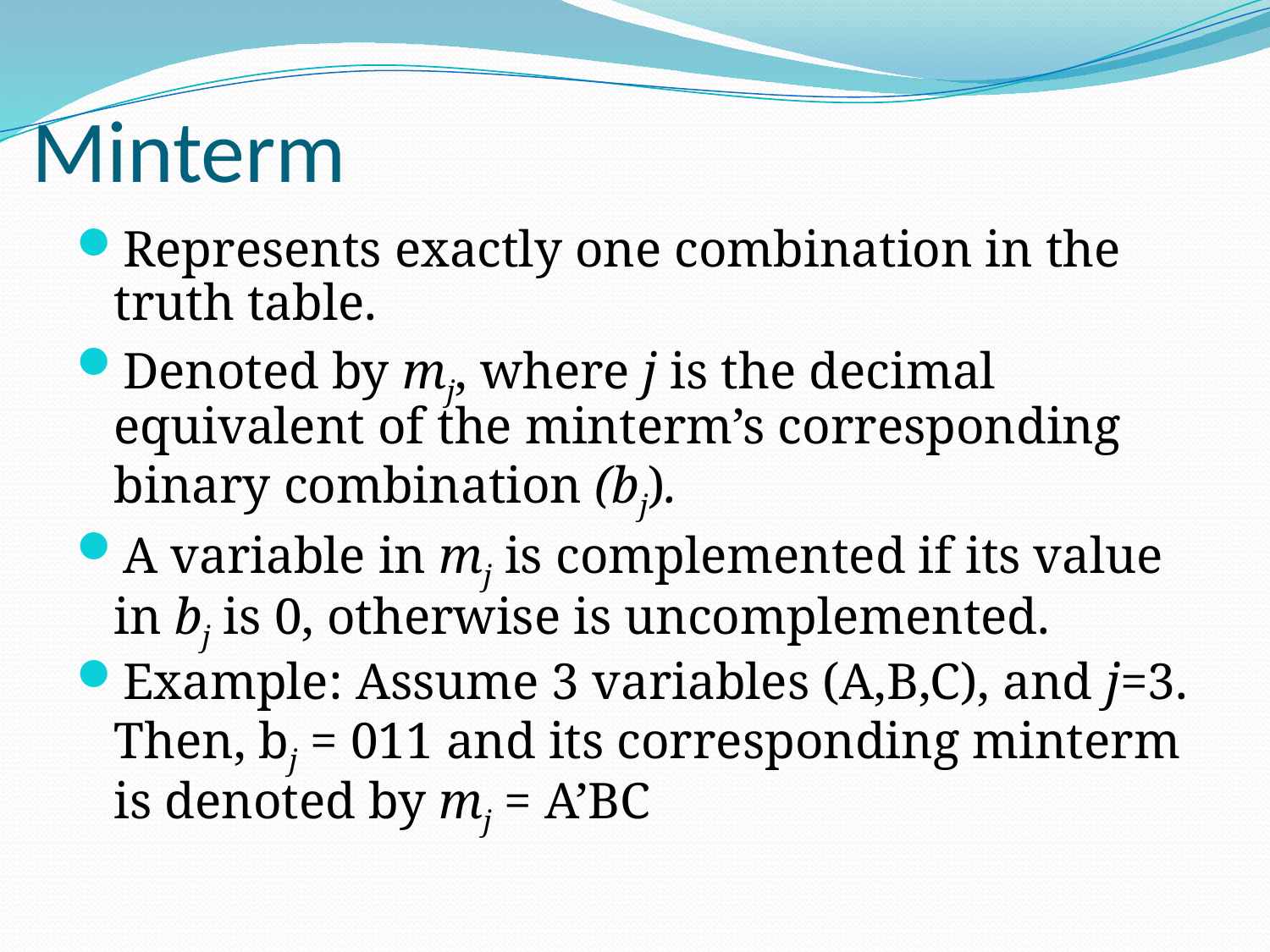

# Minterm
Represents exactly one combination in the truth table.
Denoted by mj, where j is the decimal equivalent of the minterm’s corresponding binary combination (bj).
A variable in mj is complemented if its value in bj is 0, otherwise is uncomplemented.
Example: Assume 3 variables (A,B,C), and j=3.  Then, bj = 011 and its corresponding minterm is denoted by mj = A’BC